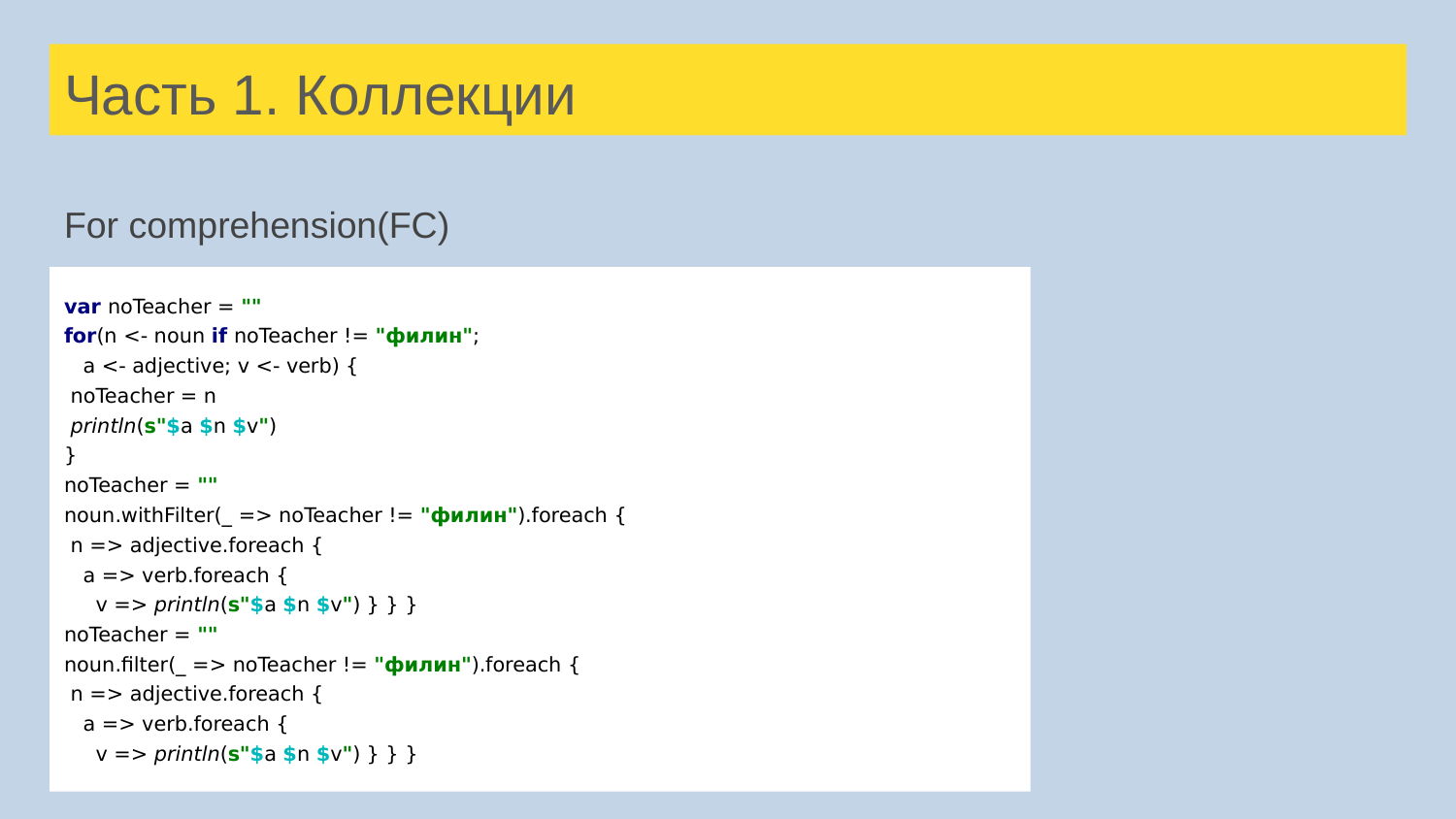

# Часть 1. Коллекции
For comprehension(FC)

var noTeacher = ""
for(n <- noun if noTeacher != "филин";
   a <- adjective; v <- verb) {
 noTeacher = n
 println(s"$a $n $v")
}
noTeacher = ""
noun.withFilter(_ => noTeacher != "филин").foreach {
 n => adjective.foreach {
   a => verb.foreach {
     v => println(s"$a $n $v") } } }
noTeacher = ""
noun.filter(_ => noTeacher != "филин").foreach {
 n => adjective.foreach {
   a => verb.foreach {
     v => println(s"$a $n $v") } } }